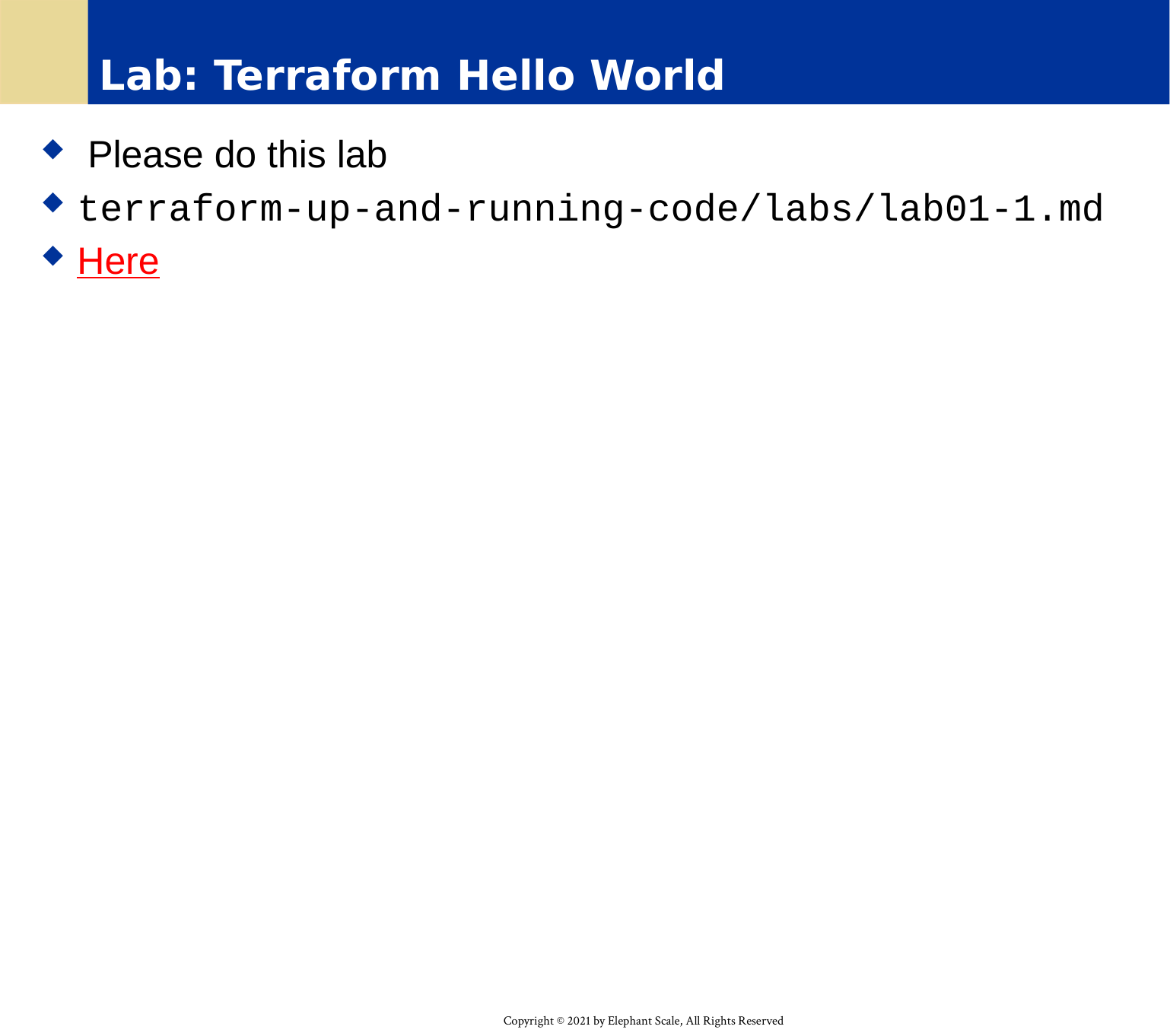

# Lab: Terraform Hello World
 Please do this lab
terraform-up-and-running-code/labs/lab01-1.md
Here
Copyright © 2021 by Elephant Scale, All Rights Reserved